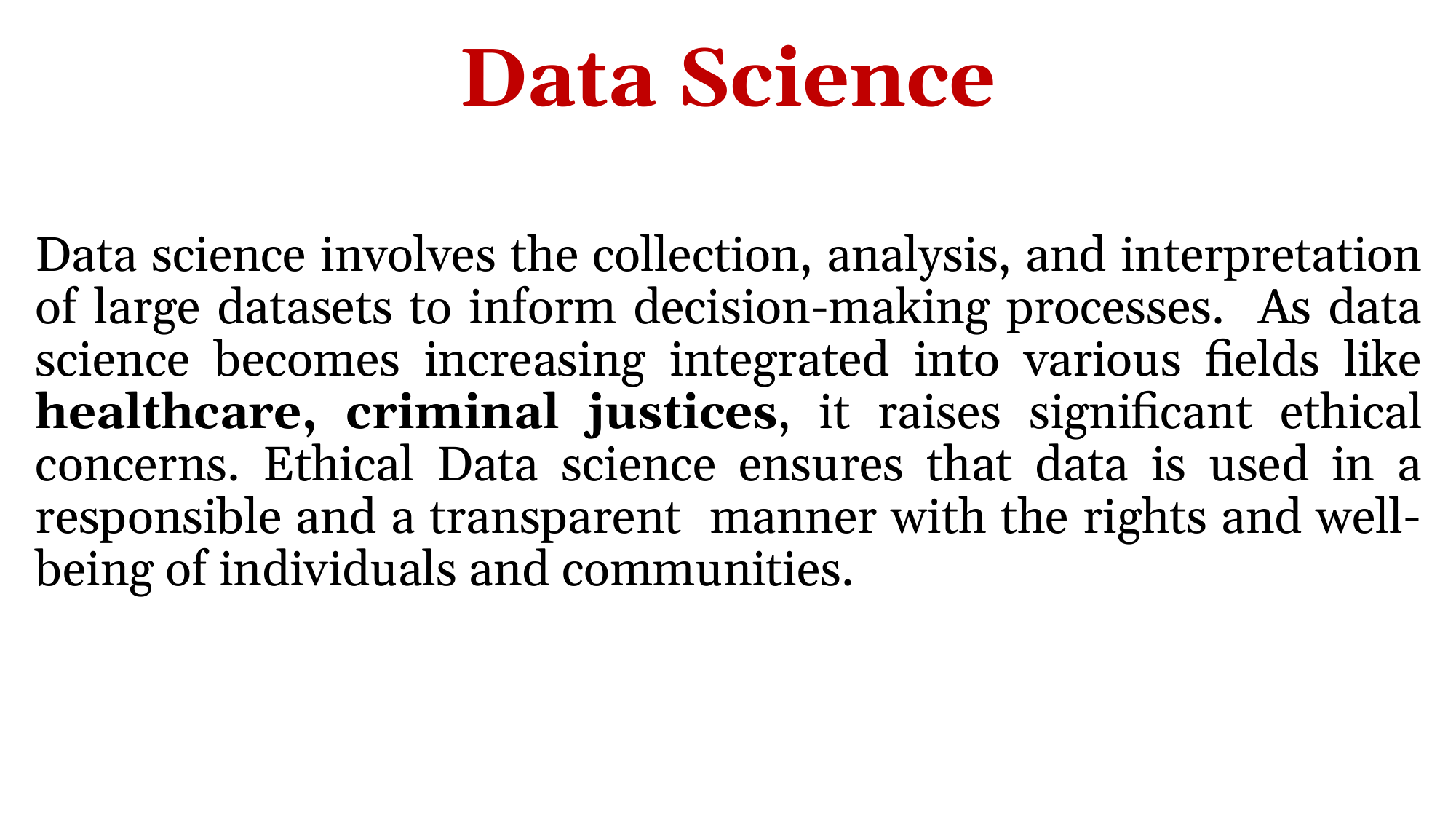

# Data Science

Data science involves the collection, analysis, and interpretation of large datasets to inform decision-making processes.  As data science becomes increasing integrated into various fields like healthcare, criminal justices, it raises significant ethical concerns. Ethical Data science ensures that data is used in a responsible and a transparent  manner with the rights and well-being of individuals and communities.